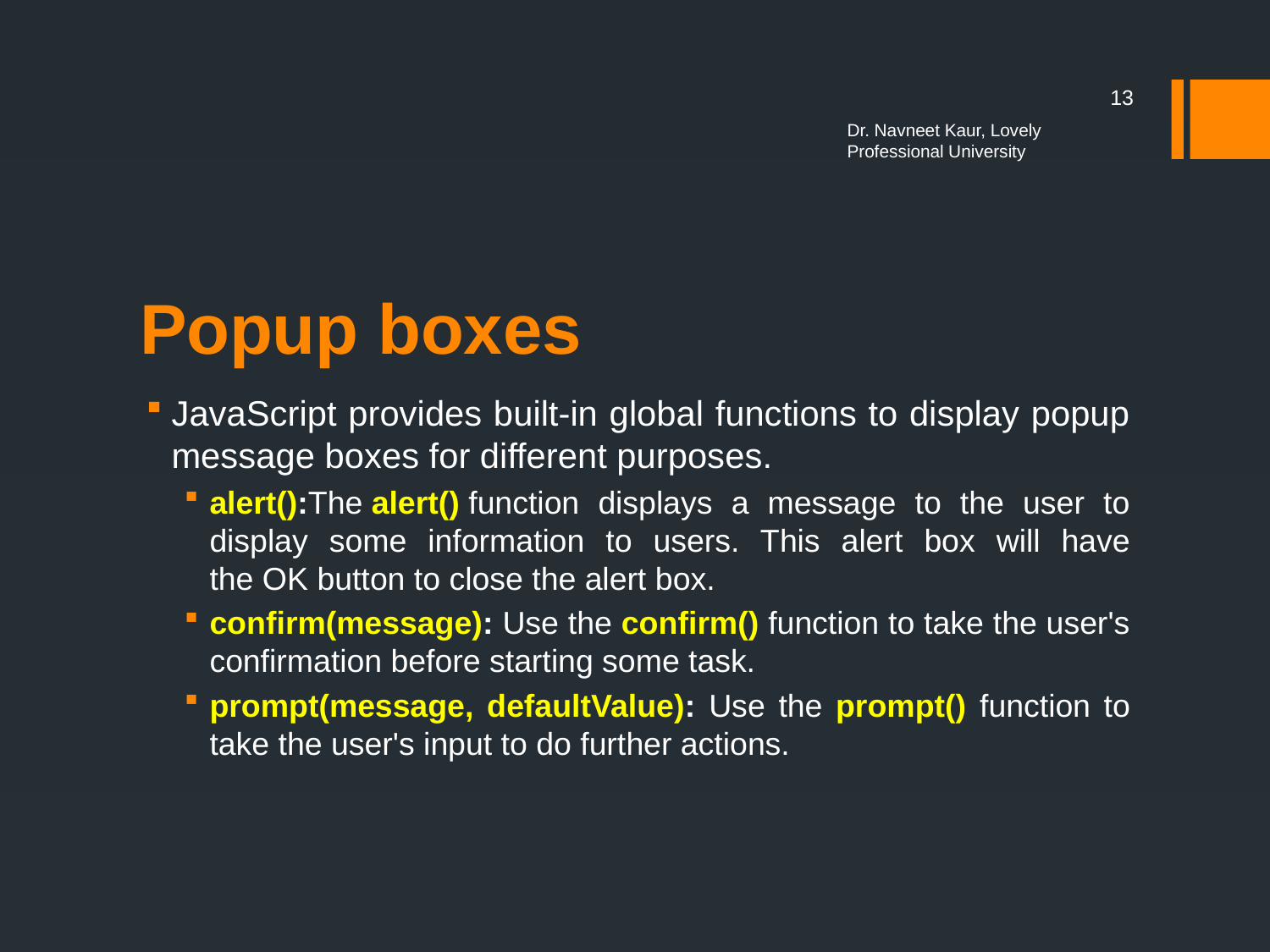

13
Dr. Navneet Kaur, Lovely Professional University
# Popup boxes
JavaScript provides built-in global functions to display popup message boxes for different purposes.
alert():The alert() function displays a message to the user to display some information to users. This alert box will have the OK button to close the alert box.
confirm(message): Use the confirm() function to take the user's confirmation before starting some task.
prompt(message, defaultValue): Use the prompt() function to take the user's input to do further actions.